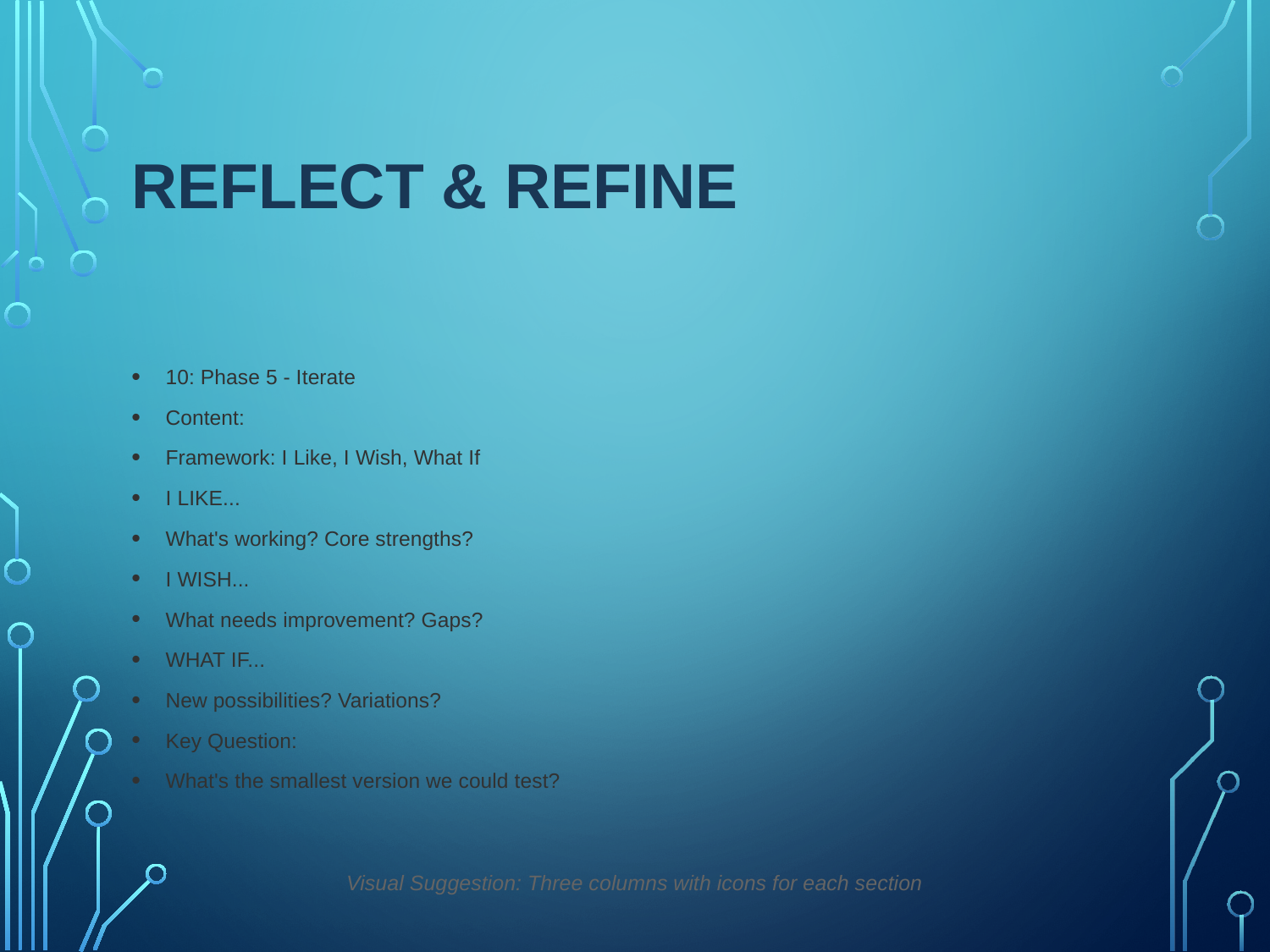

# Reflect & Refine

10: Phase 5 - Iterate
Content:
Framework: I Like, I Wish, What If
I LIKE...
What's working? Core strengths?
I WISH...
What needs improvement? Gaps?
WHAT IF...
New possibilities? Variations?
Key Question:
What's the smallest version we could test?

Visual Suggestion: Three columns with icons for each section